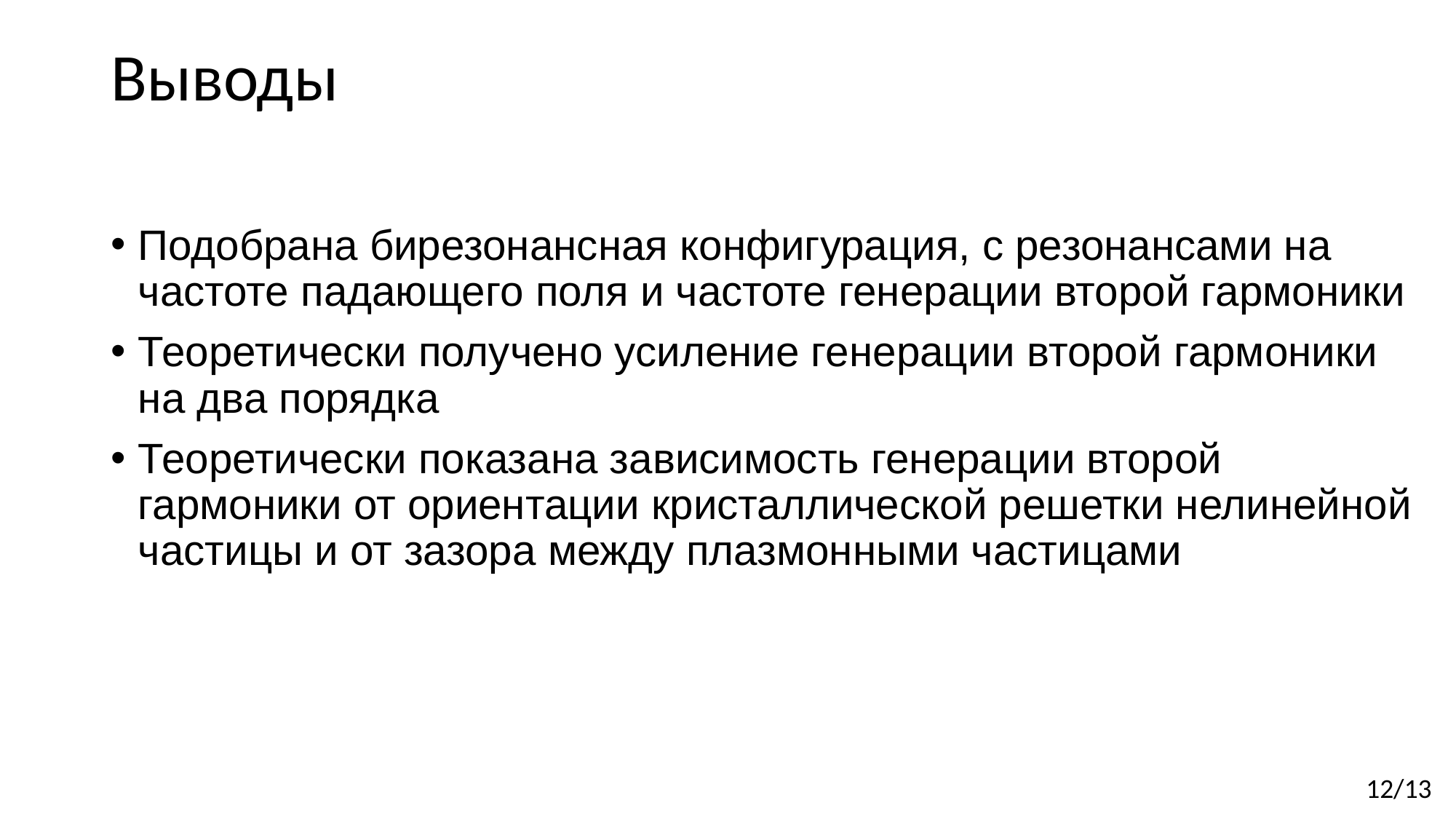

# Выводы
Подобрана бирезонансная конфигурация, с резонансами на частоте падающего поля и частоте генерации второй гармоники
Теоретически получено усиление генерации второй гармоники на два порядка
Теоретически показана зависимость генерации второй гармоники от ориентации кристаллической решетки нелинейной частицы и от зазора между плазмонными частицами